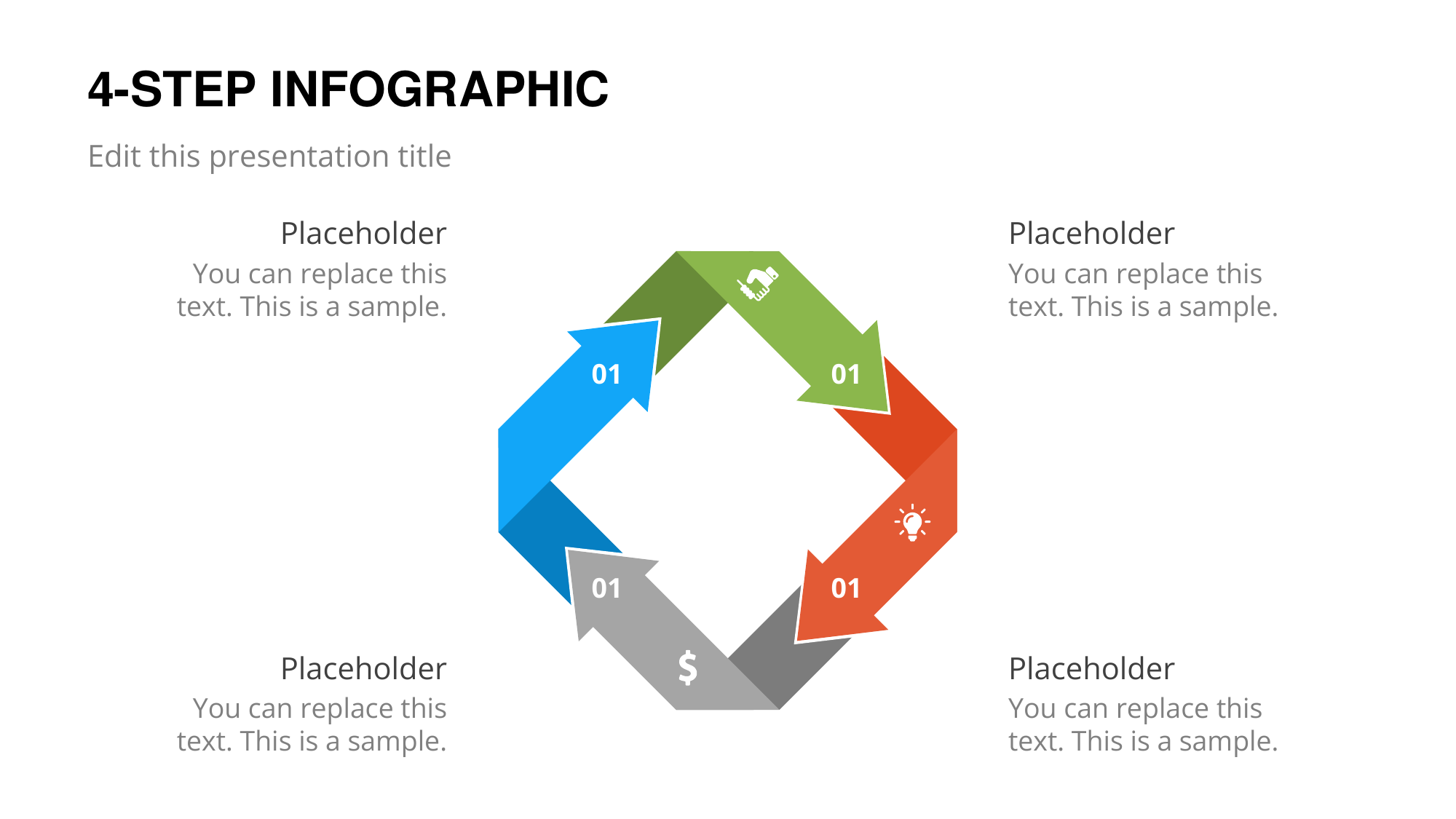

# 4-STEP INFOGRAPHIC
Edit this presentation title

01
01

01
01

Placeholder
You can replace this text. This is a sample.
Placeholder
You can replace this text. This is a sample.
Placeholder
You can replace this text. This is a sample.
Placeholder
You can replace this text. This is a sample.